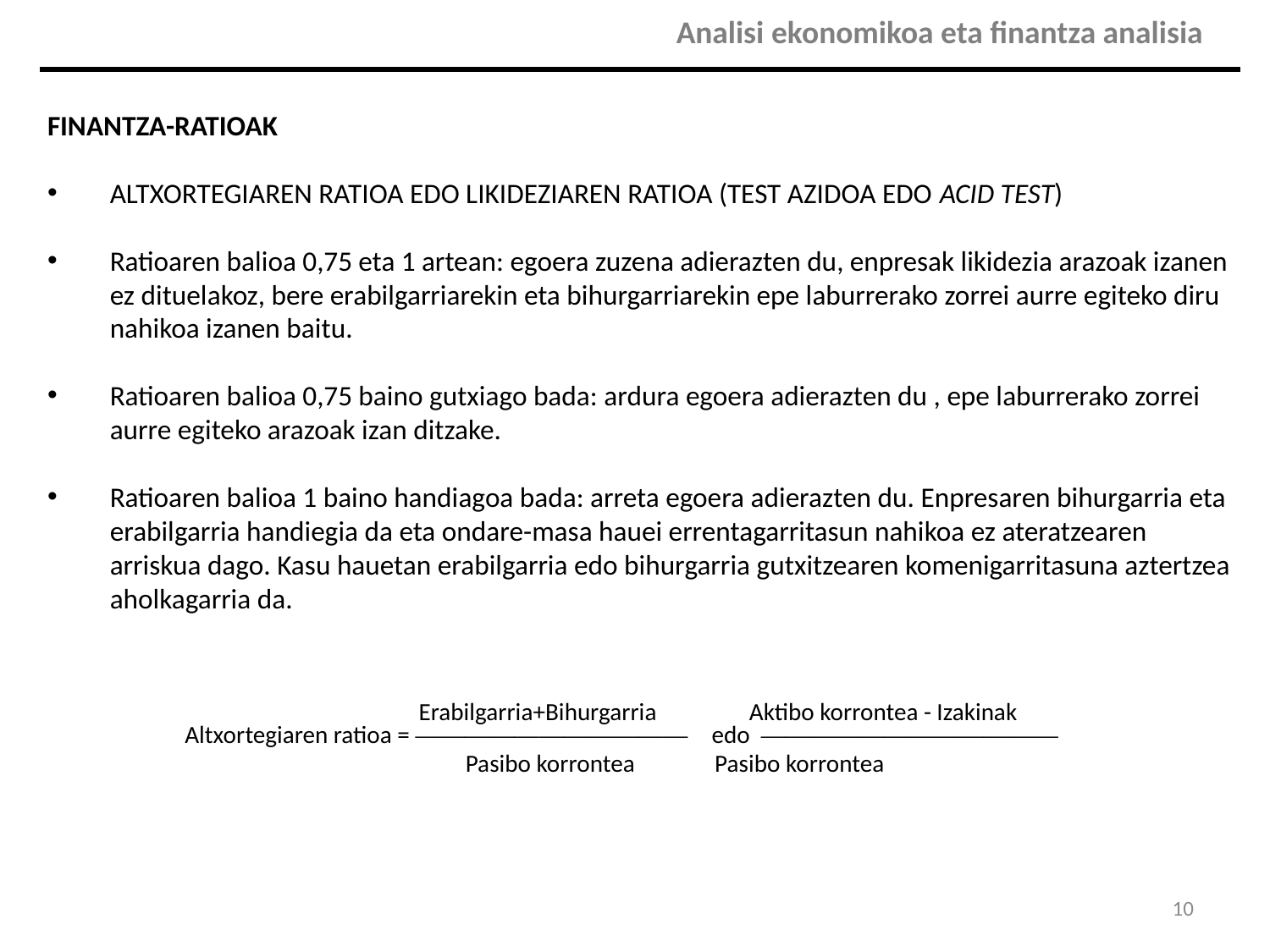

|  | Analisi ekonomikoa eta finantza analisia |
| --- | --- |
FINANTZA-RATIOAK

ALTXORTEGIAREN RATIOA EDO LIKIDEZIAREN RATIOA (TEST AZIDOA EDO ACID TEST)

Ratioaren balioa 0,75 eta 1 artean: egoera zuzena adierazten du, enpresak likidezia arazoak izanen ez dituelakoz, bere erabilgarriarekin eta bihurgarriarekin epe laburrerako zorrei aurre egiteko diru nahikoa izanen baitu.

Ratioaren balioa 0,75 baino gutxiago bada: ardura egoera adierazten du , epe laburrerako zorrei aurre egiteko arazoak izan ditzake.

Ratioaren balioa 1 baino handiagoa bada: arreta egoera adierazten du. Enpresaren bihurgarria eta erabilgarria handiegia da eta ondare-masa hauei errentagarritasun nahikoa ez ateratzearen arriskua dago. Kasu hauetan erabilgarria edo bihurgarria gutxitzearen komenigarritasuna aztertzea aholkagarria da.

Erabilgarria+Bihurgarria
Aktibo korrontea - Izakinak
Altxortegiaren ratioa = ———————————    edo  ————————————
                                                   Pasibo korrontea	    Pasibo korrontea
10